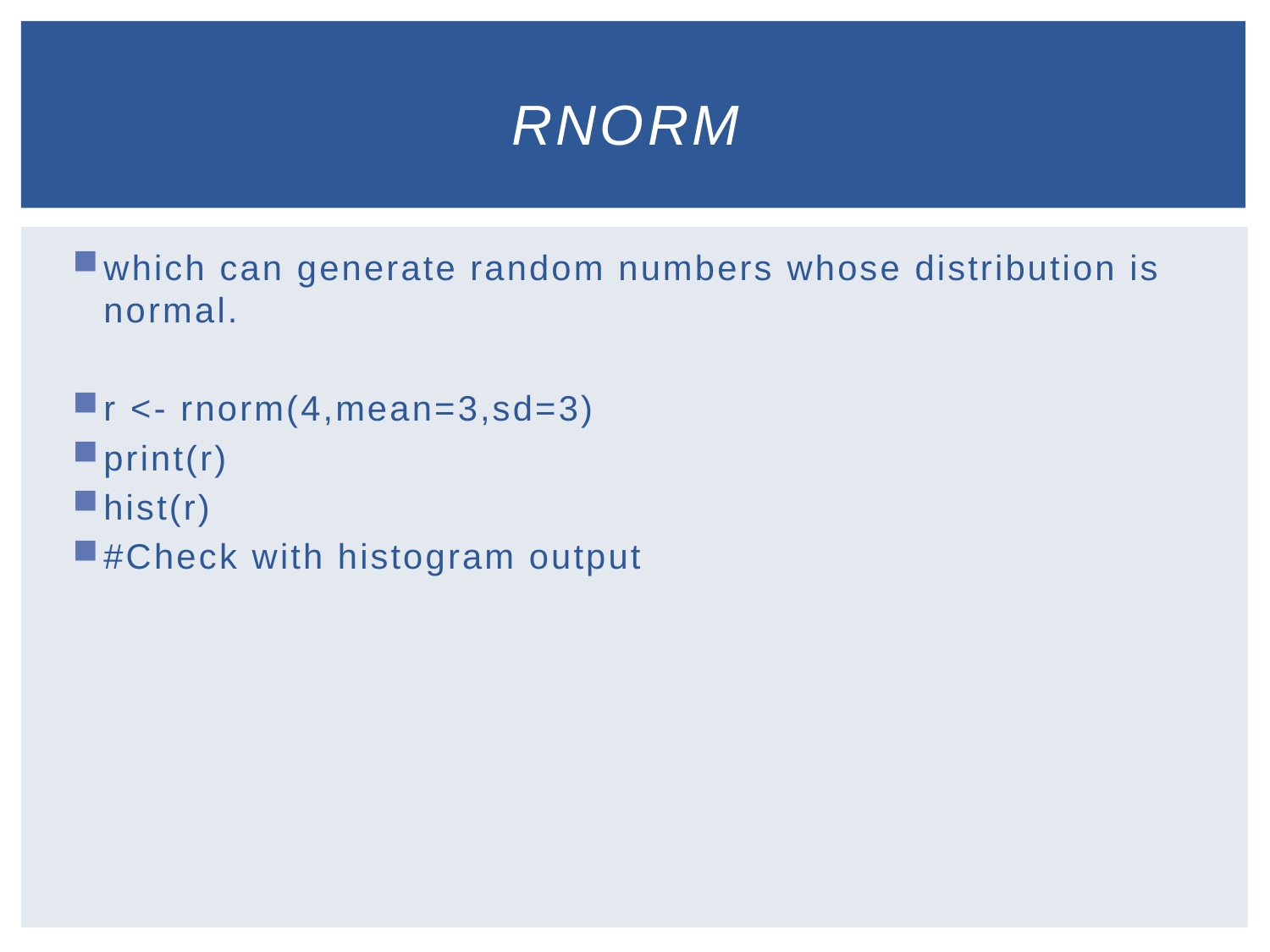

# rnorm
which can generate random numbers whose distribution is normal.

r <- rnorm(4,mean=3,sd=3)
print(r)
hist(r)
#Check with histogram output